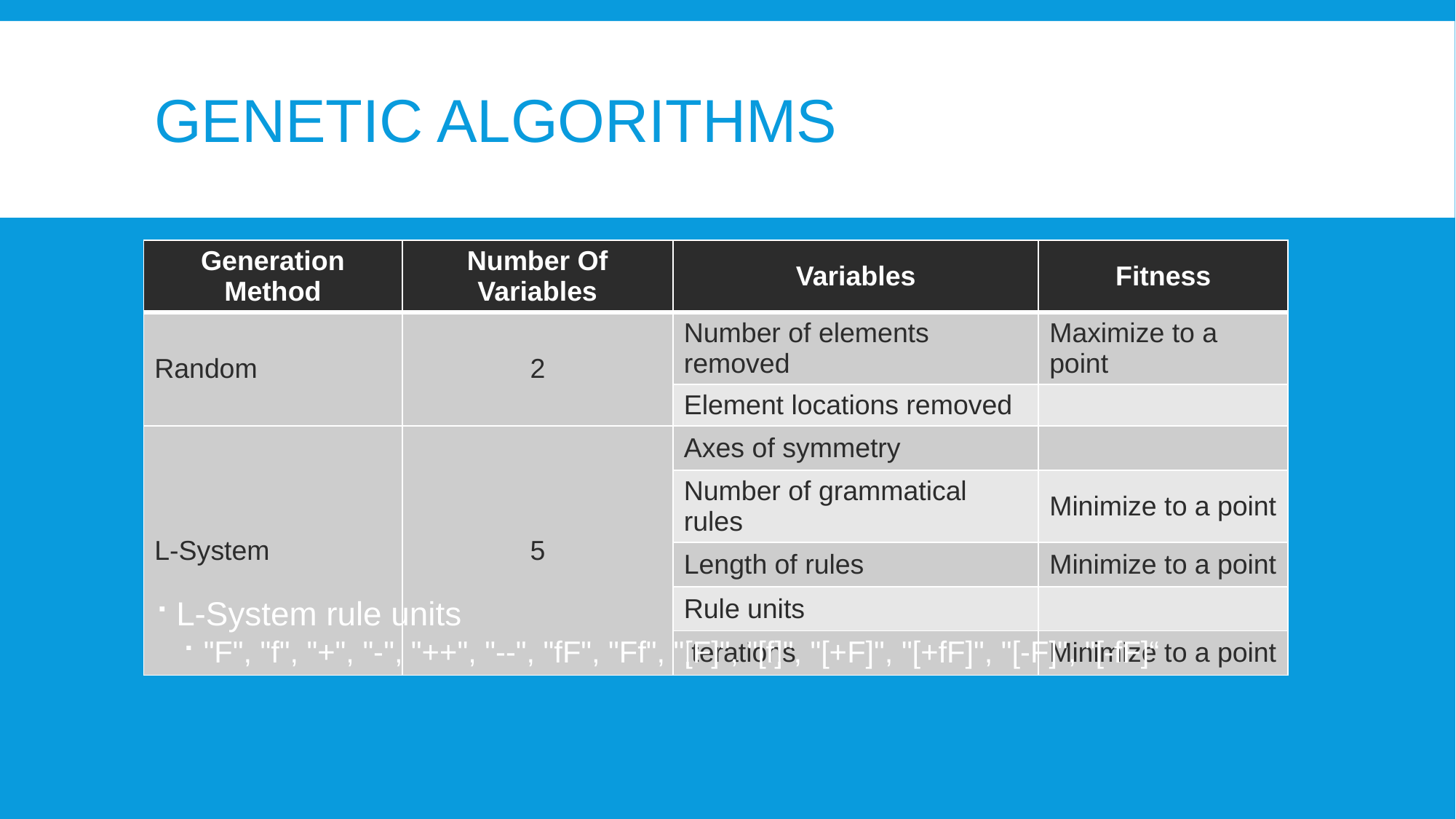

# Genetic Algorithms
| Generation Method | Number Of Variables | Variables | Fitness |
| --- | --- | --- | --- |
| Random | 2 | Number of elements removed | Maximize to a point |
|  |  | Element locations removed |  |
| L-System | 5 | Axes of symmetry |  |
|  |  | Number of grammatical rules | Minimize to a point |
|  |  | Length of rules | Minimize to a point |
|  |  | Rule units |  |
|  |  | Iterations | Minimize to a point |
L-System rule units
"F", "f", "+", "-", "++", "--", "fF", "Ff", "[F]", "[f]", "[+F]", "[+fF]", "[-F]", "[-fF]“